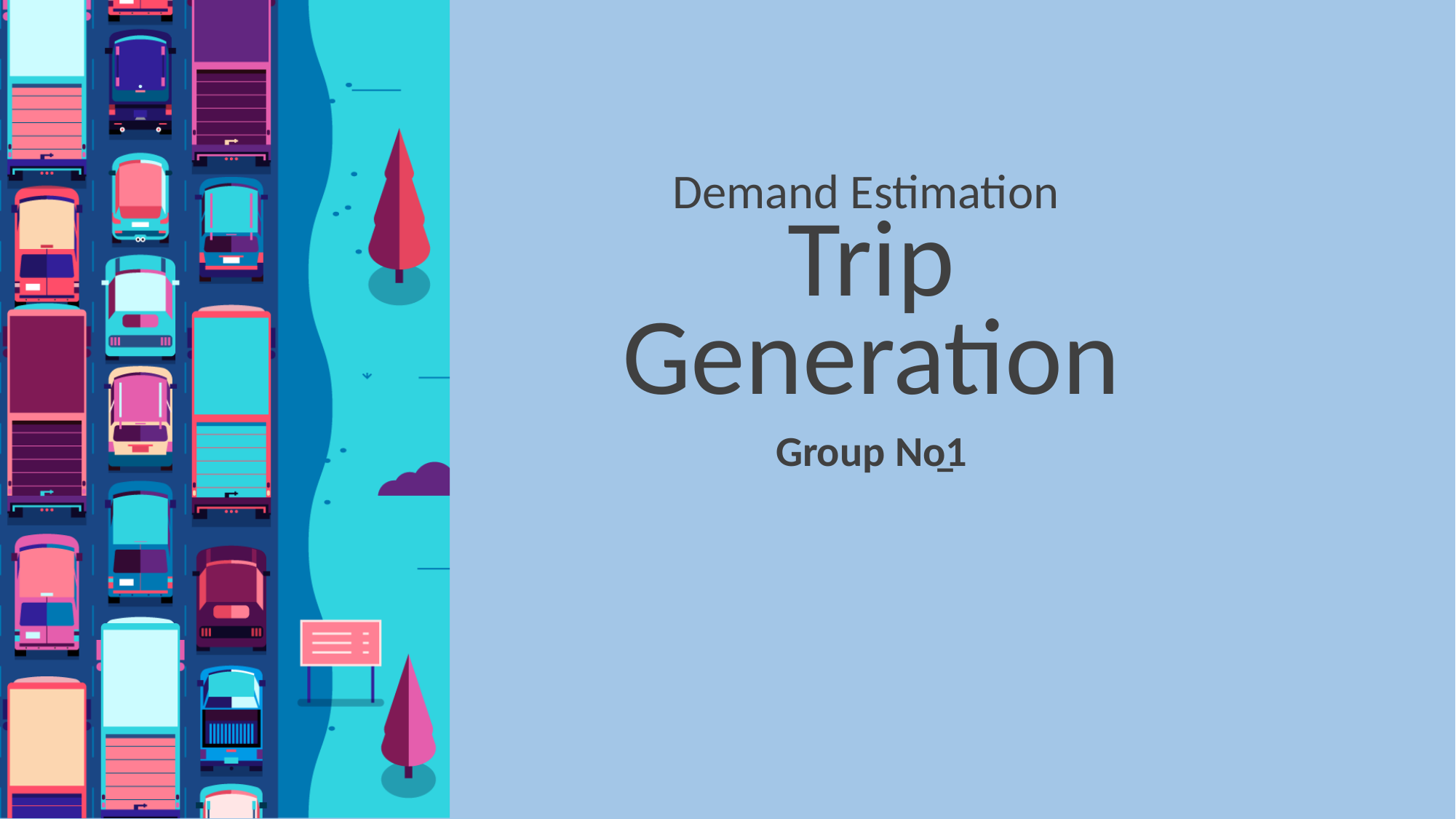

# Demand Estimation Trip Generation
Group No̲1